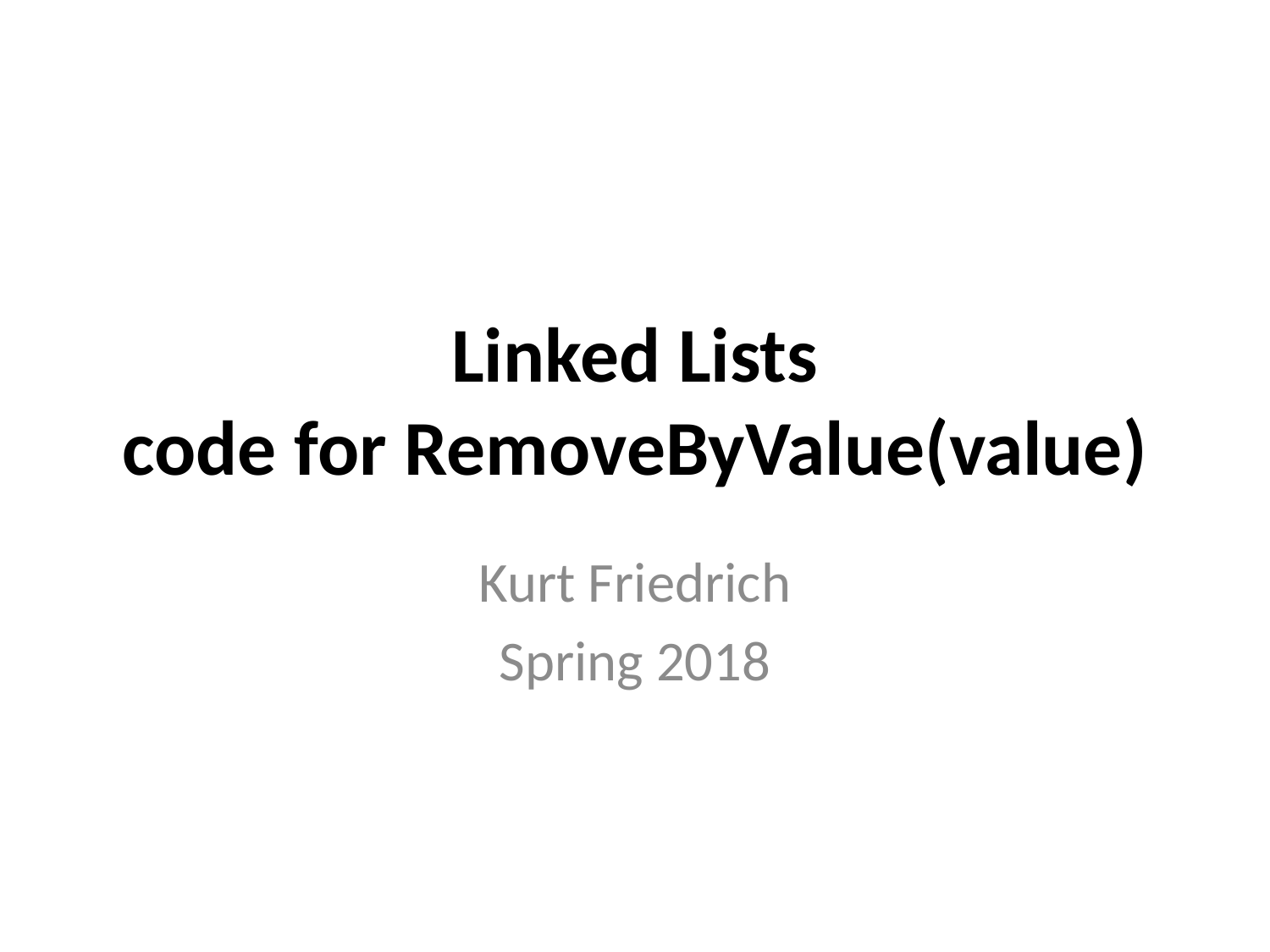

# Linked Lists code for RemoveByValue(value)
Kurt Friedrich
Spring 2018